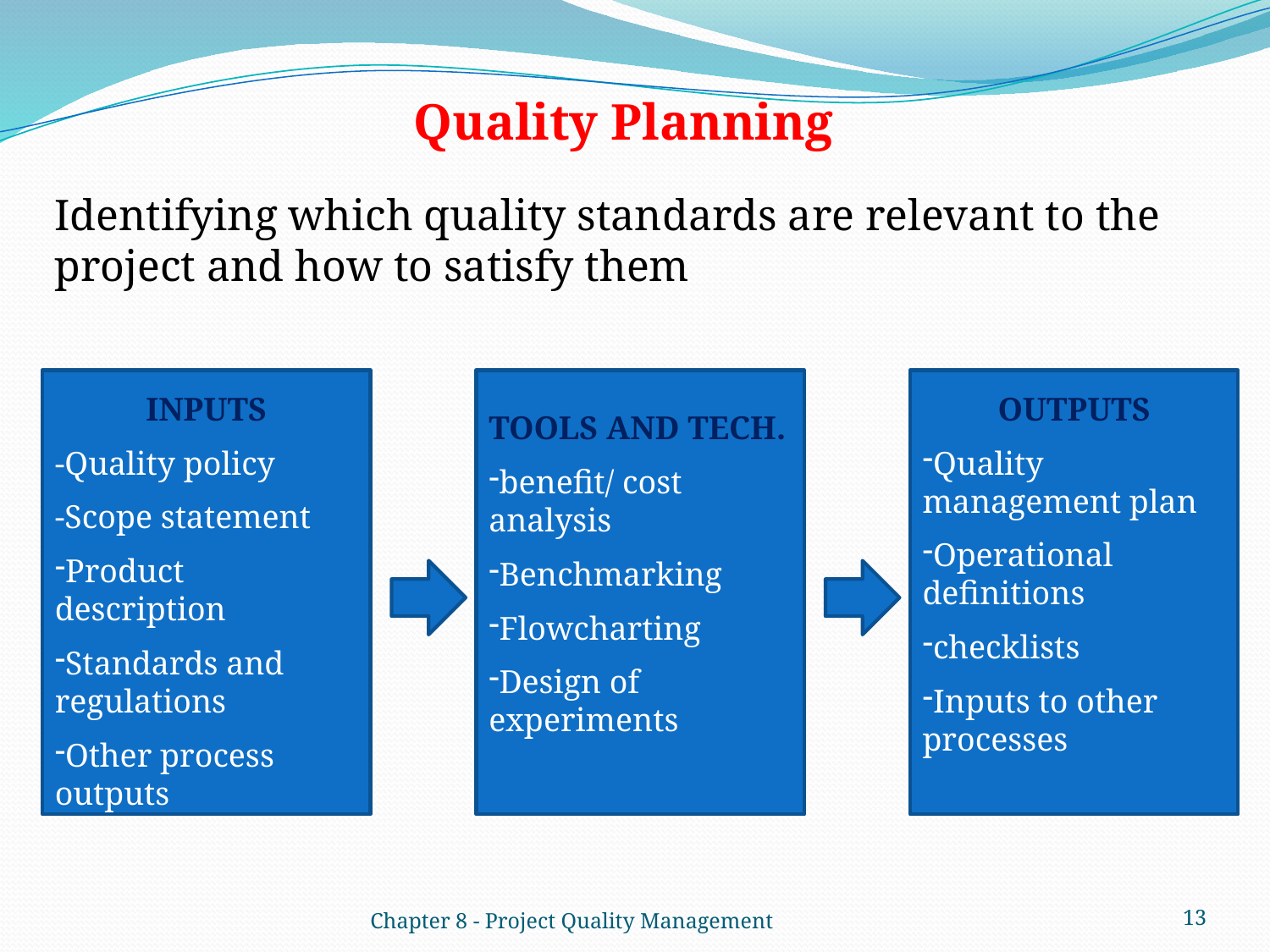

Quality Planning

Identifying which quality standards are relevant to the project and how to satisfy them

INPUTS
-Quality policy
-Scope statement
Product description
Standards and regulations
Other process outputs

TOOLS AND TECH.
benefit/ cost analysis
Benchmarking
Flowcharting
Design of experiments

OUTPUTS
Quality management plan
Operational definitions
checklists
Inputs to other processes

Chapter 8 - Project Quality Management
13